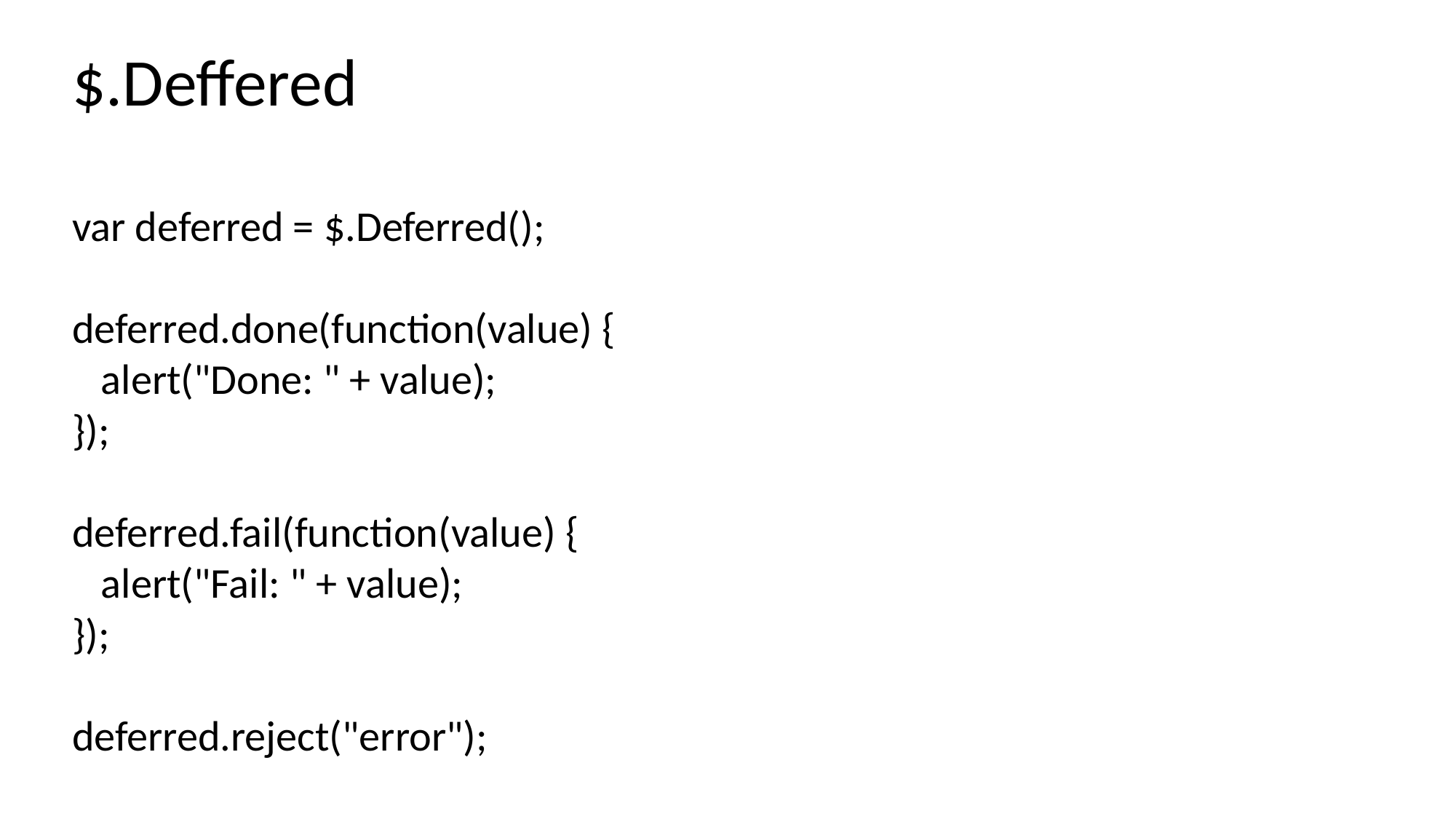

$.Deffered

var deferred = $.Deferred();

deferred.done(function(value) {
   alert("Done: " + value);
});

deferred.fail(function(value) {
   alert("Fail: " + value);
});

deferred.reject("error");